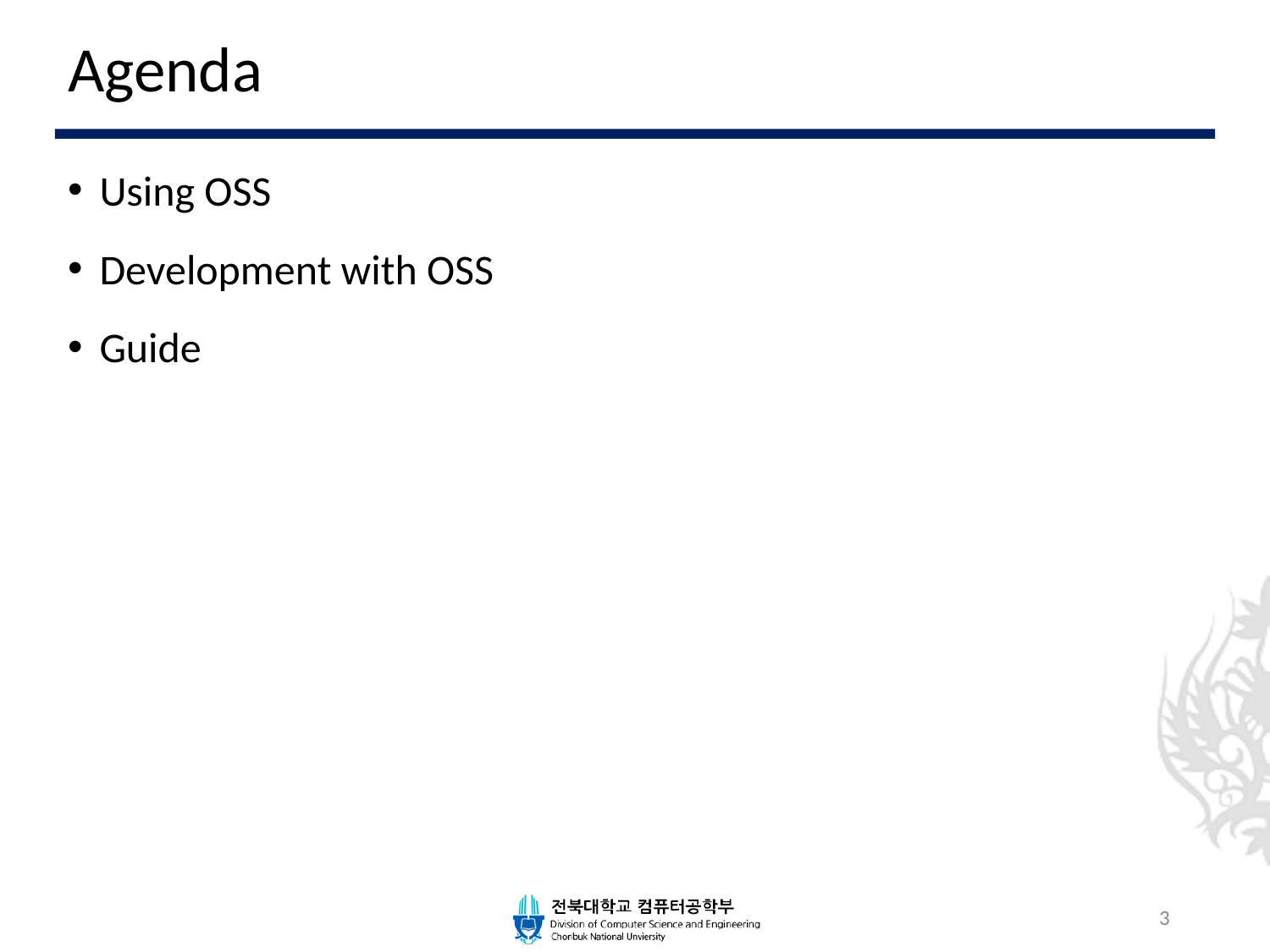

# Agenda
Using OSS
Development with OSS
Guide
3